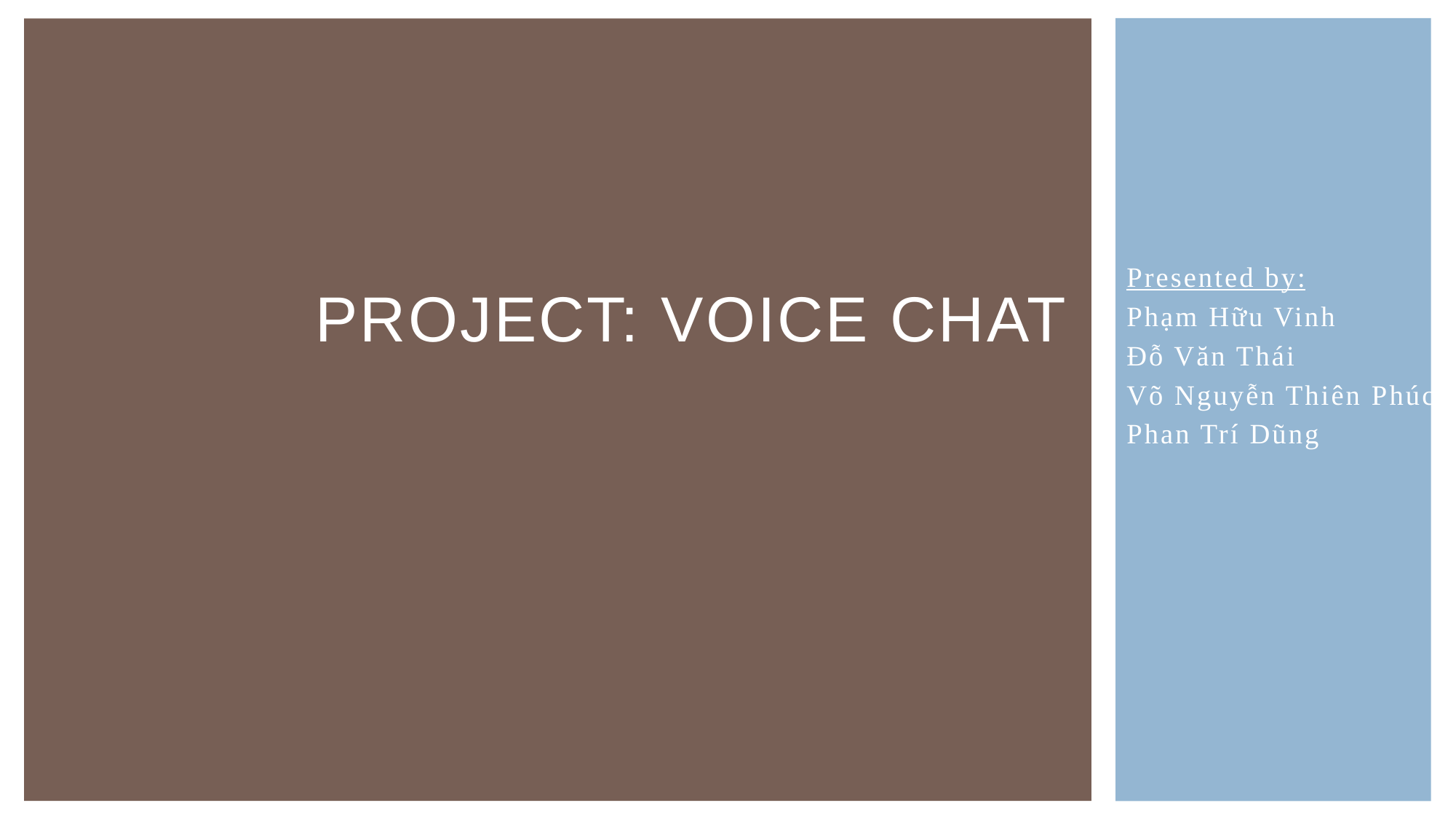

# Project: voice chat
Presented by:
Phạm Hữu Vinh
Đỗ Văn Thái
Võ Nguyễn Thiên Phúc
Phan Trí Dũng